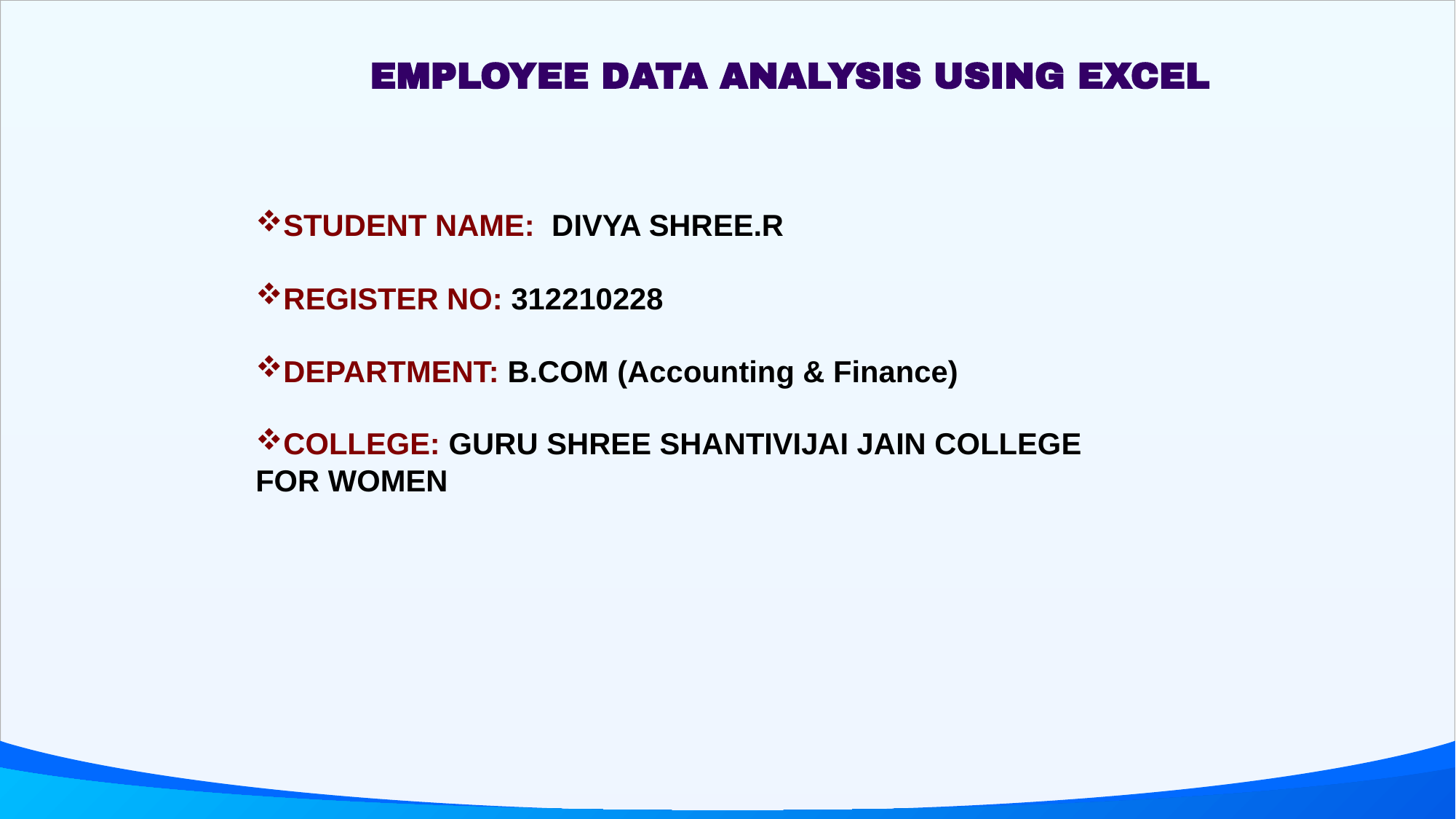

EMPLOYEE DATA ANALYSIS USING EXCEL

STUDENT NAME:  DIVYA SHREE.R

REGISTER NO: 312210228

DEPARTMENT: B.COM (Accounting & Finance)

COLLEGE: GURU SHREE SHANTIVIJAI JAIN COLLEGE FOR WOMEN